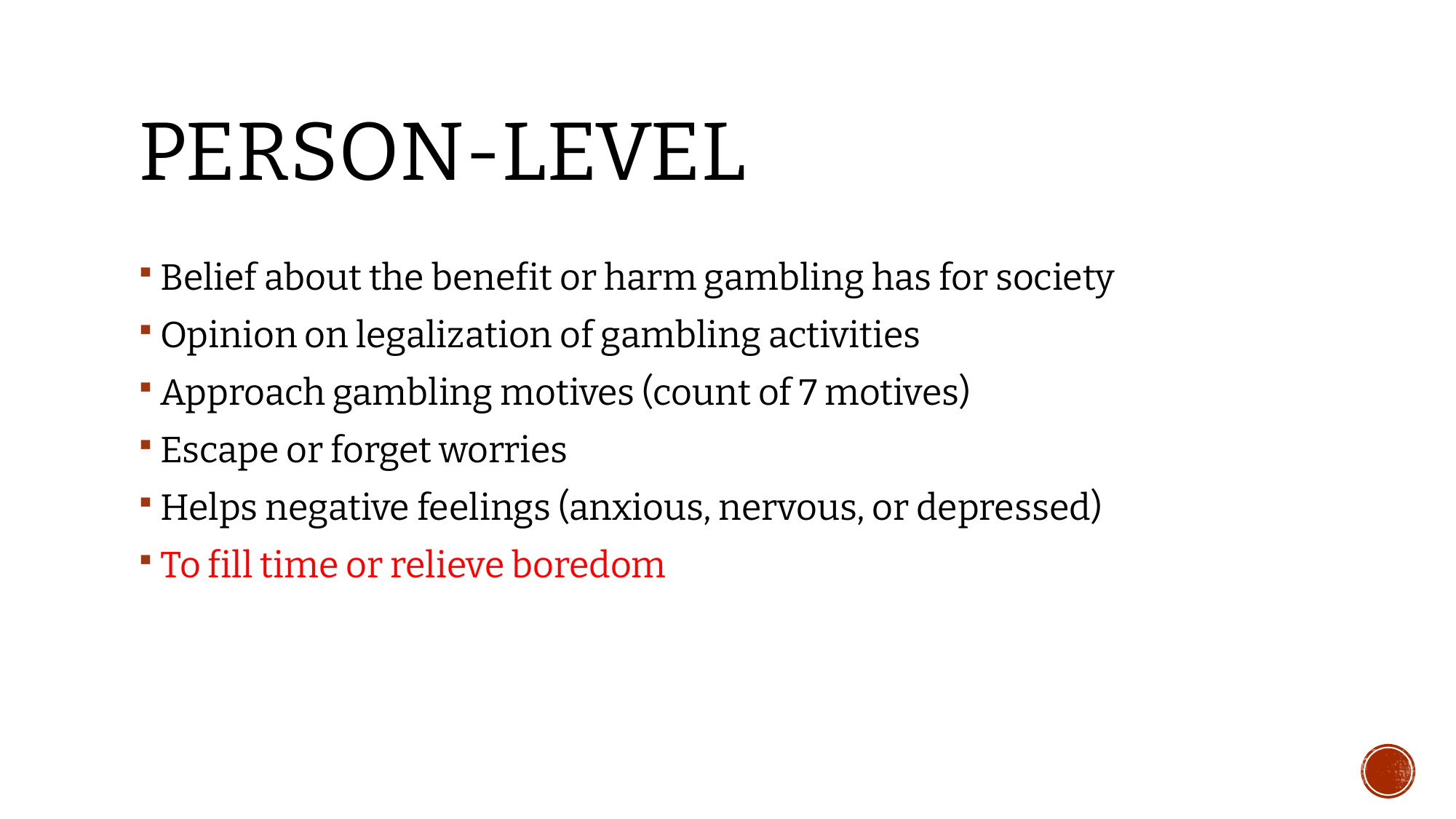

# Person-level
Belief about the benefit or harm gambling has for society
Opinion on legalization of gambling activities
Approach gambling motives (count of 7 motives)
Escape or forget worries
Helps negative feelings (anxious, nervous, or depressed)
To fill time or relieve boredom